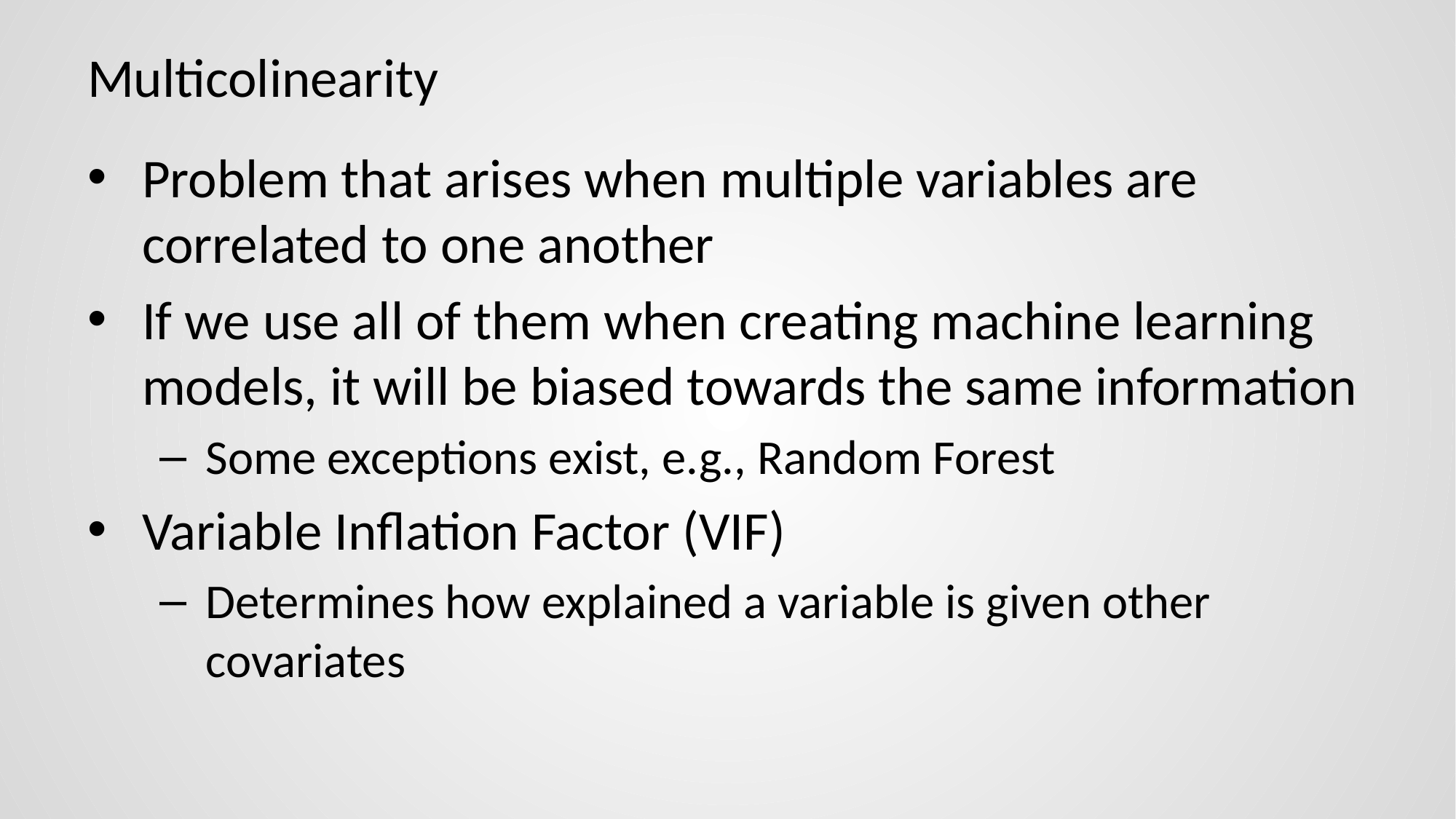

# Multicolinearity
Problem that arises when multiple variables are correlated to one another
If we use all of them when creating machine learning models, it will be biased towards the same information
Some exceptions exist, e.g., Random Forest
Variable Inflation Factor (VIF)
Determines how explained a variable is given other covariates